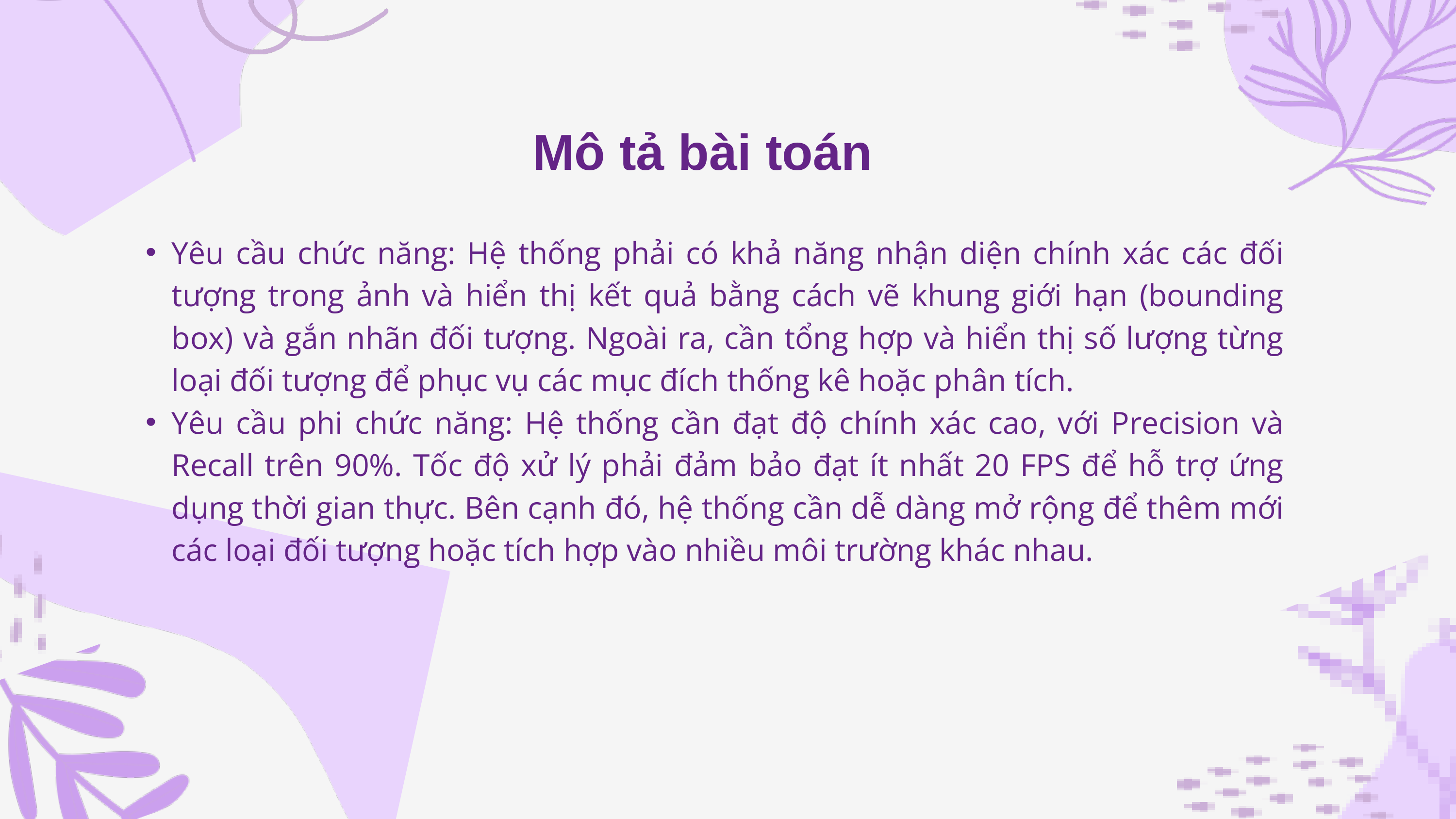

Mô tả bài toán
Yêu cầu chức năng: Hệ thống phải có khả năng nhận diện chính xác các đối tượng trong ảnh và hiển thị kết quả bằng cách vẽ khung giới hạn (bounding box) và gắn nhãn đối tượng. Ngoài ra, cần tổng hợp và hiển thị số lượng từng loại đối tượng để phục vụ các mục đích thống kê hoặc phân tích.
Yêu cầu phi chức năng: Hệ thống cần đạt độ chính xác cao, với Precision và Recall trên 90%. Tốc độ xử lý phải đảm bảo đạt ít nhất 20 FPS để hỗ trợ ứng dụng thời gian thực. Bên cạnh đó, hệ thống cần dễ dàng mở rộng để thêm mới các loại đối tượng hoặc tích hợp vào nhiều môi trường khác nhau.